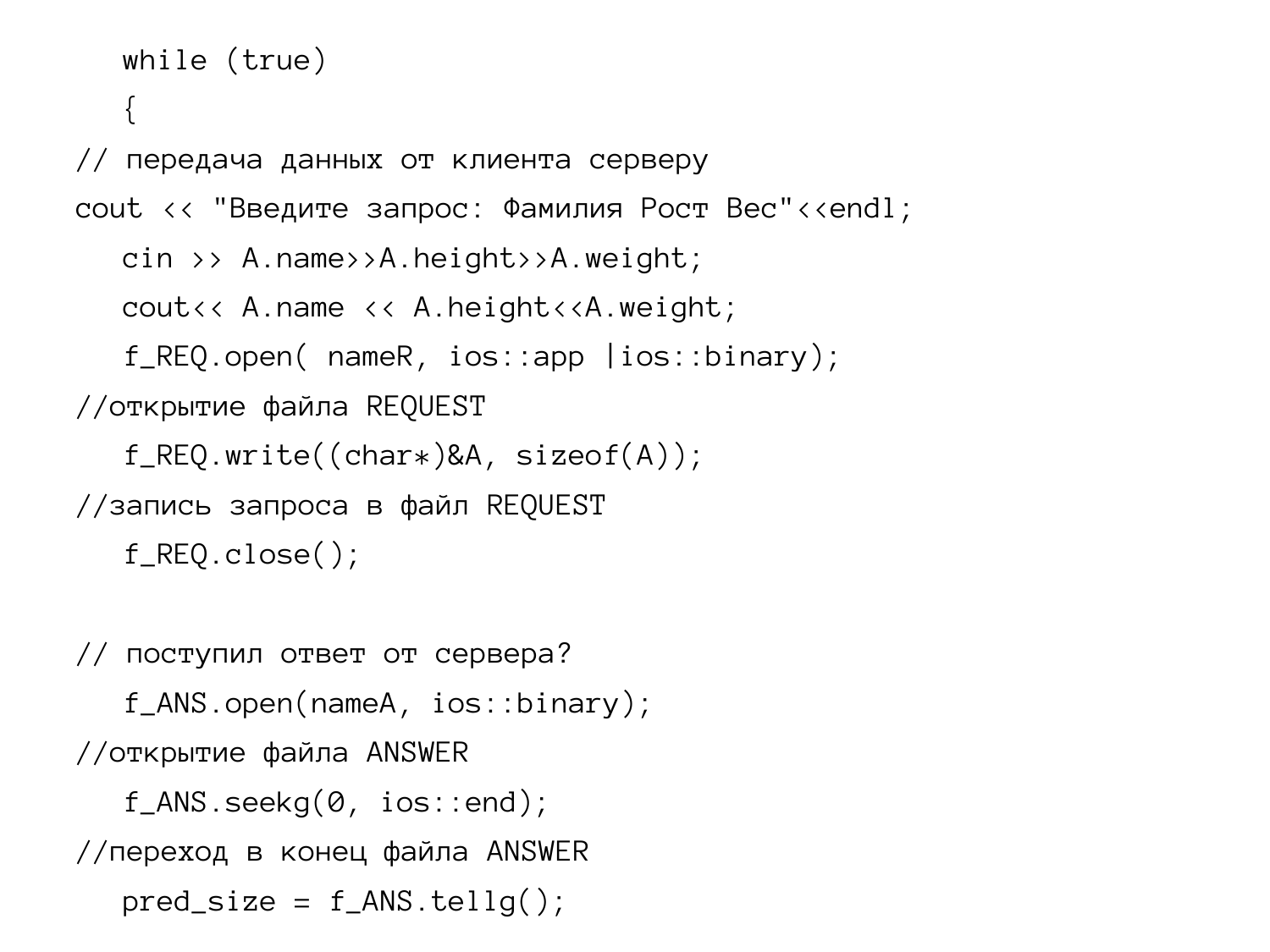

while (true)
{
// передача данных от клиента серверу
cout << "Введите запрос: Фамилия Рост Вес"<<endl;
	cin >> A.name>>A.height>>A.weight;
	cout<< A.name << A.height<<A.weight;
f_REQ.open( nameR, ios::app |ios::binary);
//открытие файла REQUEST
f_REQ.write((char*)&A, sizeof(A));
//запись запроса в файл REQUEST
f_REQ.close();

// поступил ответ от сервера?
	f_ANS.open(nameA, ios::binary);
//открытие файла ANSWER
	f_ANS.seekg(0, ios::end);
//переход в конец файла ANSWER
	pred_size = f_ANS.tellg();